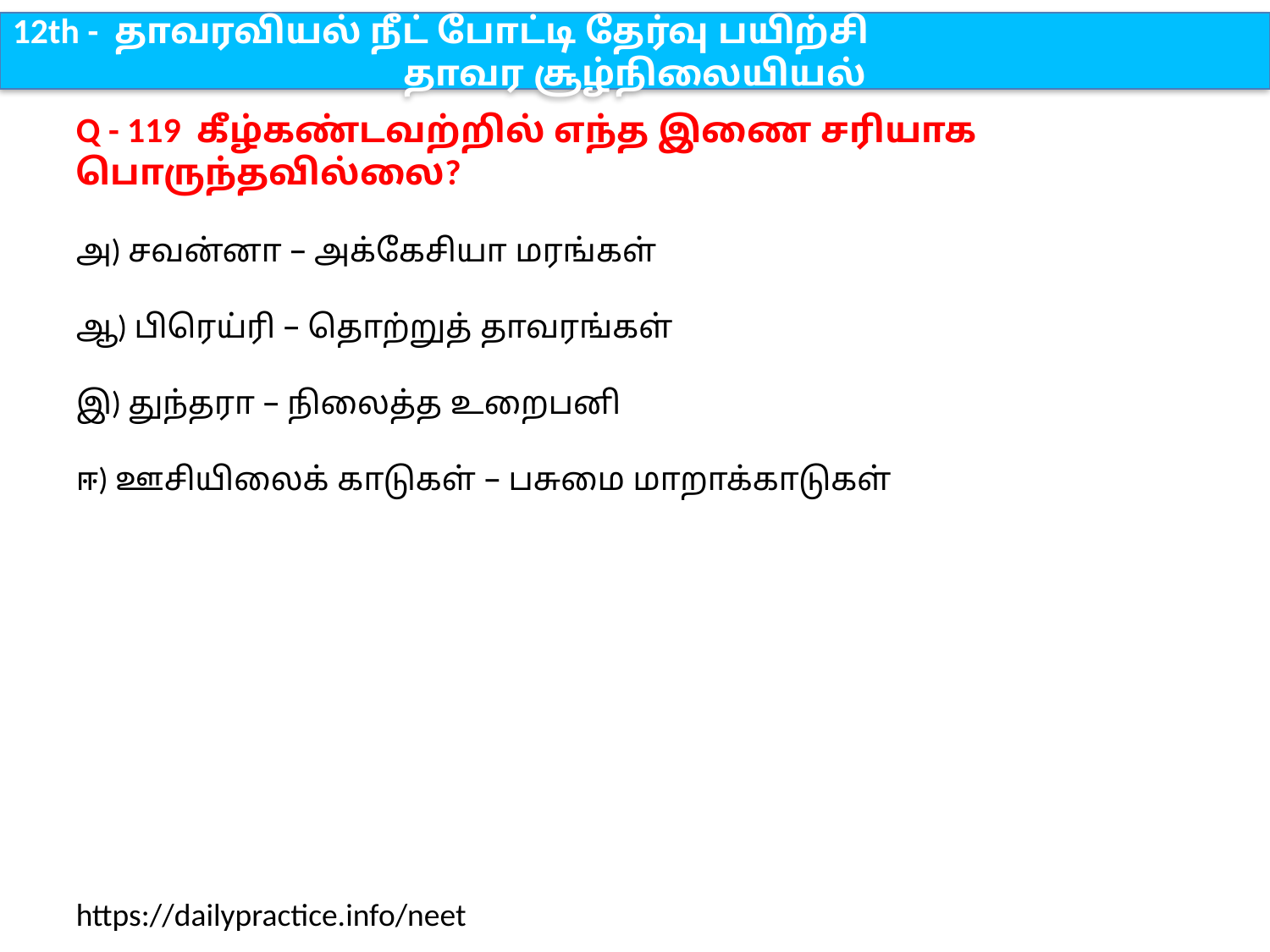

12th -  தாவரவியல் நீட் போட்டி தேர்வு பயிற்சி
தாவர சூழ்நிலையியல்

Q - 119  கீழ்கண்டவற்றில் எந்த இணை சரியாக பொருந்தவில்லை?

அ) சவன்னா – அக்கேசியா மரங்கள்

ஆ) பிரெய்ரி – தொற்றுத் தாவரங்கள்

இ) துந்தரா – நிலைத்த உறைபனி

ஈ) ஊசியிலைக் காடுகள் – பசுமை மாறாக்காடுகள்
https://dailypractice.info/neet